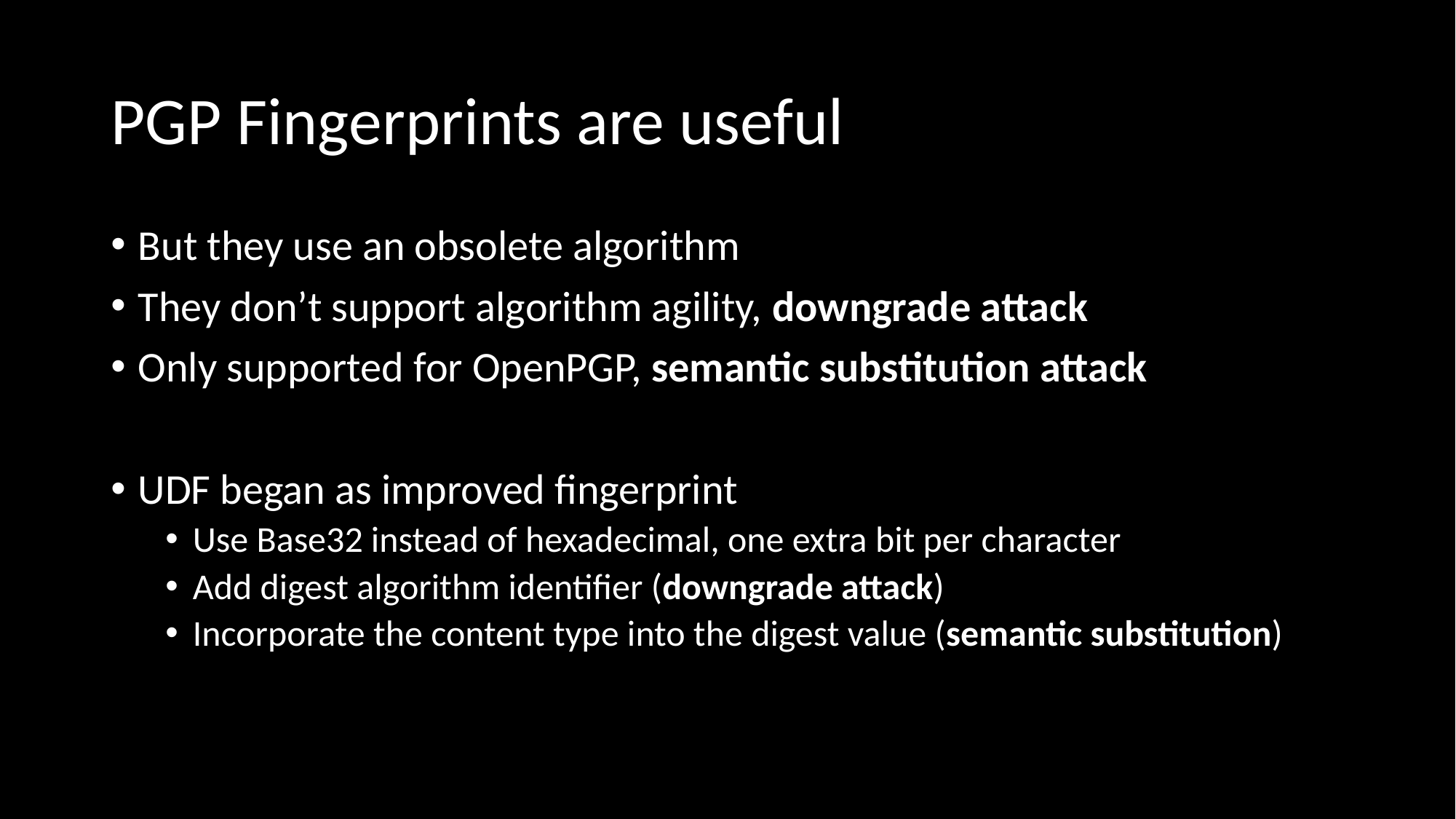

# PGP Fingerprints are useful
But they use an obsolete algorithm
They don’t support algorithm agility, downgrade attack
Only supported for OpenPGP, semantic substitution attack

UDF began as improved fingerprint
Use Base32 instead of hexadecimal, one extra bit per character
Add digest algorithm identifier (downgrade attack)
Incorporate the content type into the digest value (semantic substitution)